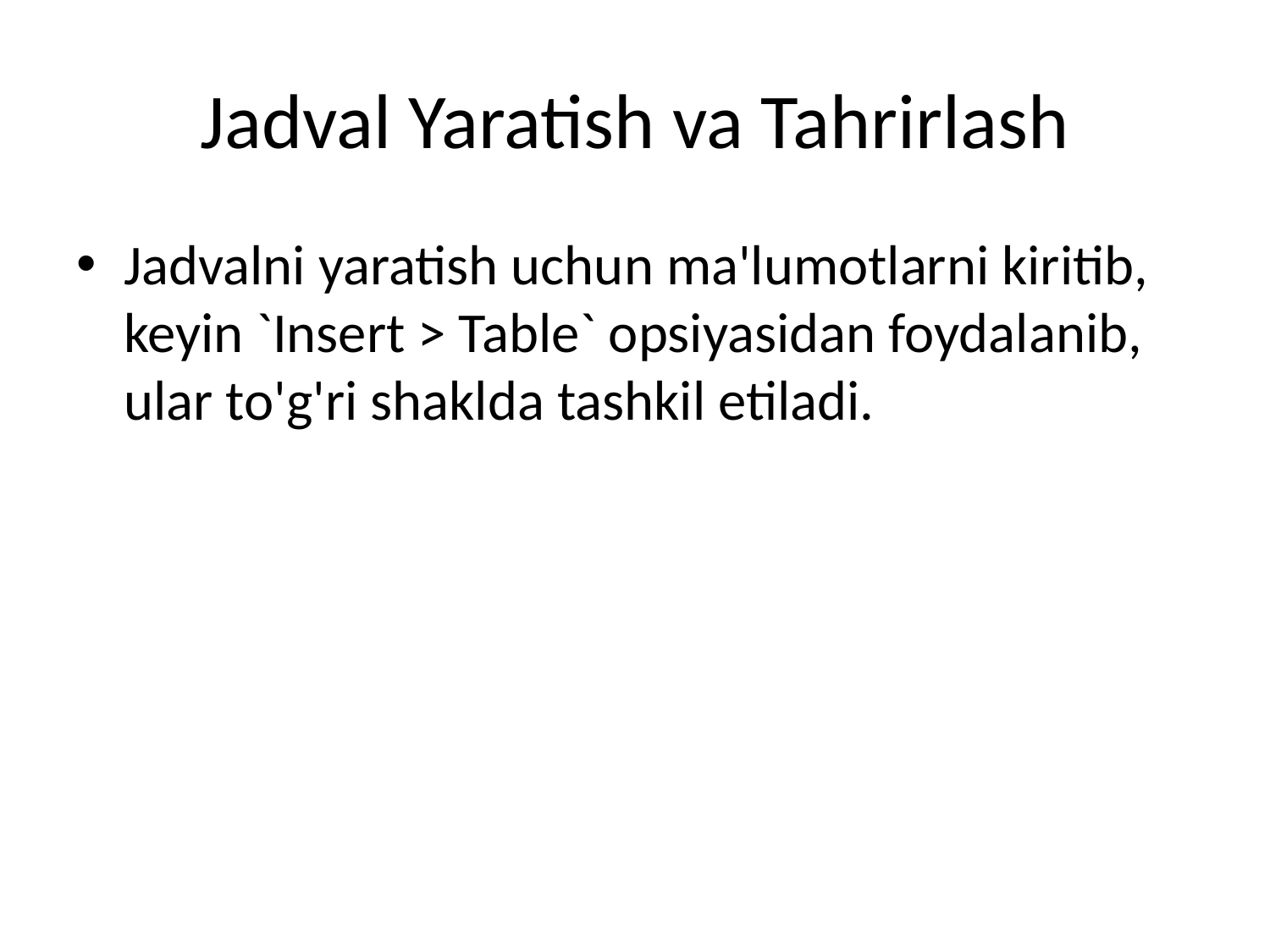

# Jadval Yaratish va Tahrirlash
Jadvalni yaratish uchun ma'lumotlarni kiritib, keyin `Insert > Table` opsiyasidan foydalanib, ular to'g'ri shaklda tashkil etiladi.